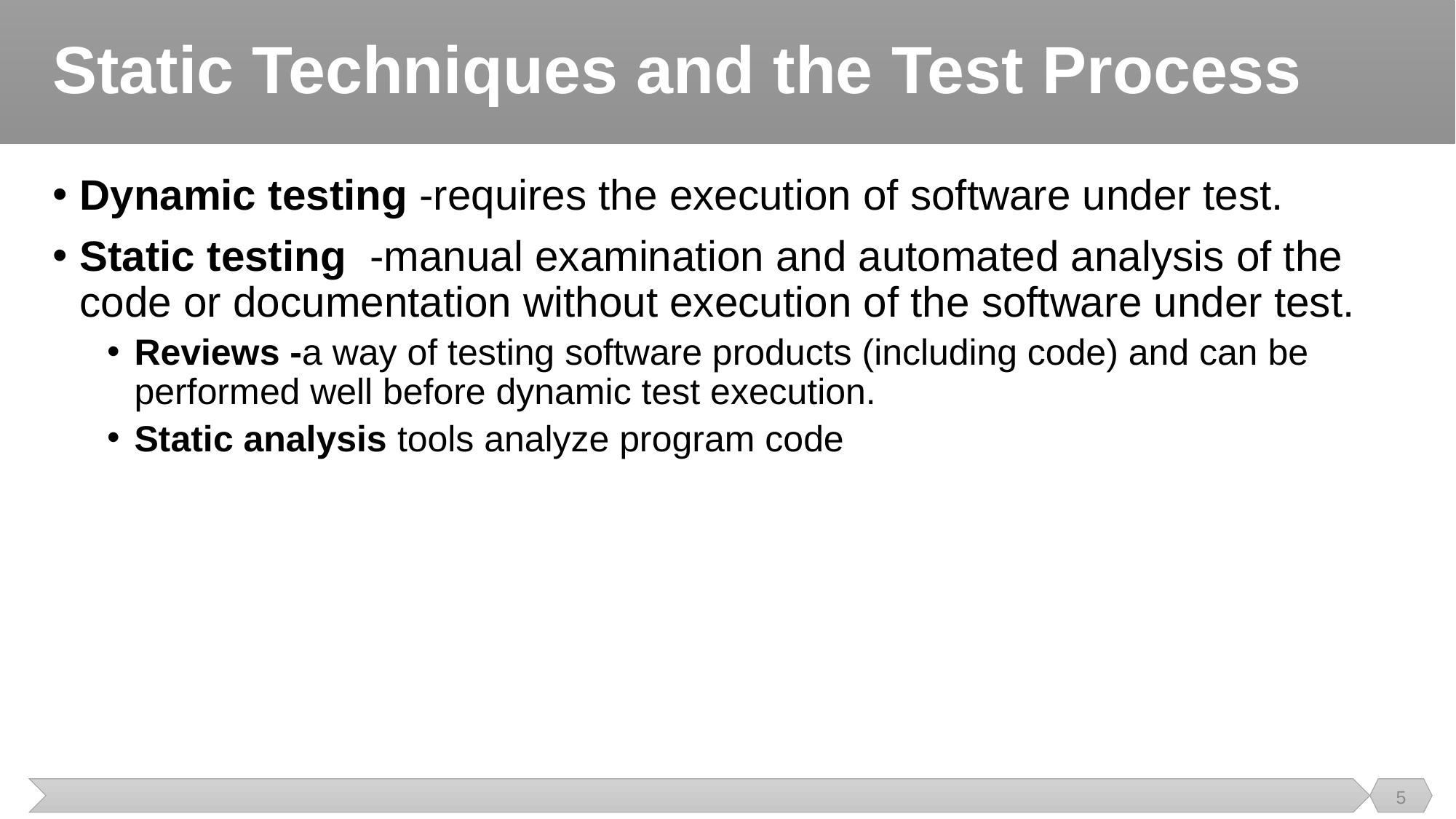

# Static Techniques and the Test Process
Dynamic testing -requires the execution of software under test.
Static testing  -manual examination and automated analysis of the code or documentation without execution of the software under test.
Reviews -a way of testing software products (including code) and can be performed well before dynamic test execution.
Static analysis tools analyze program code
5